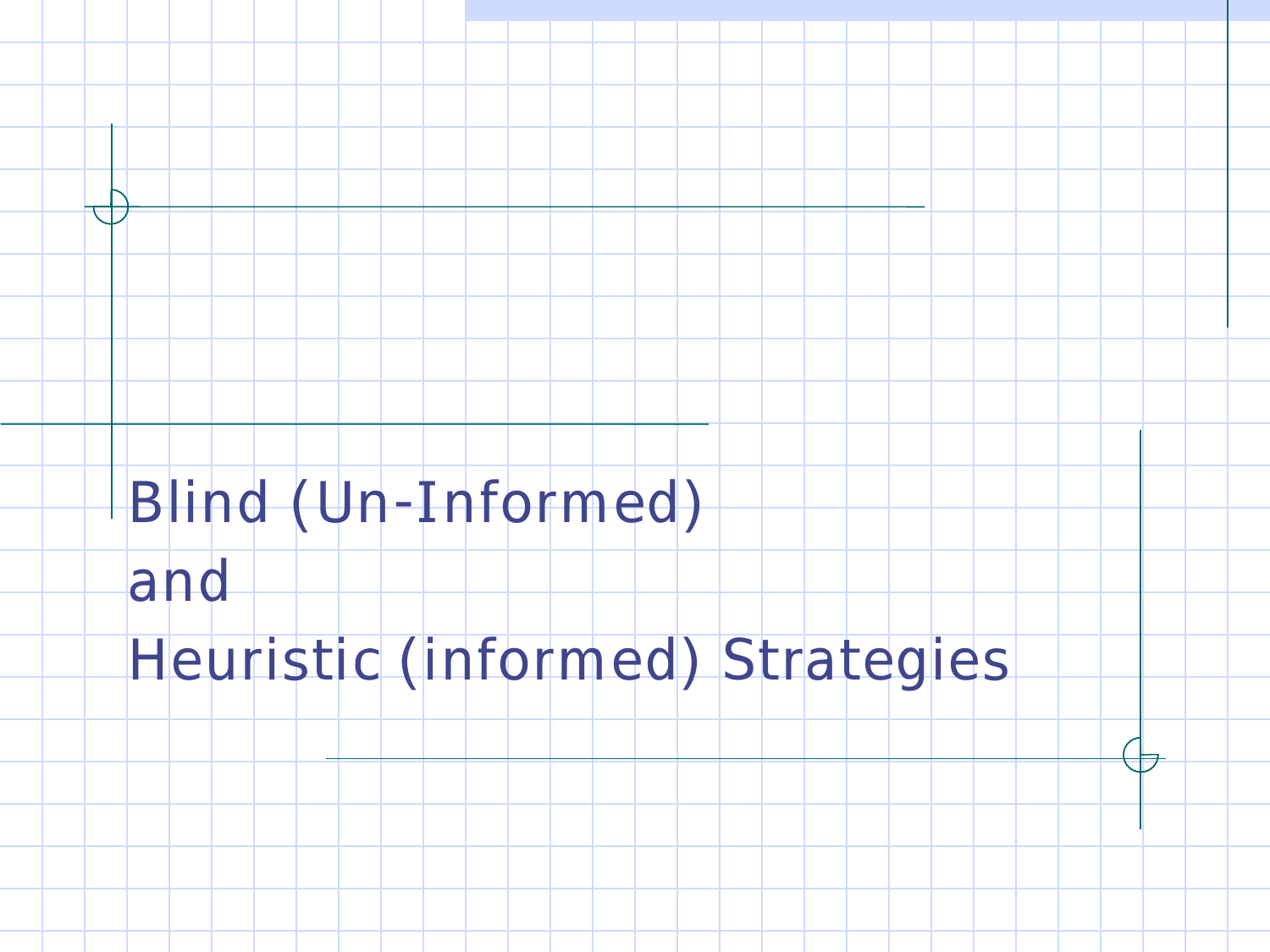

#
Blind (Un-Informed)
and
Heuristic (informed) Strategies